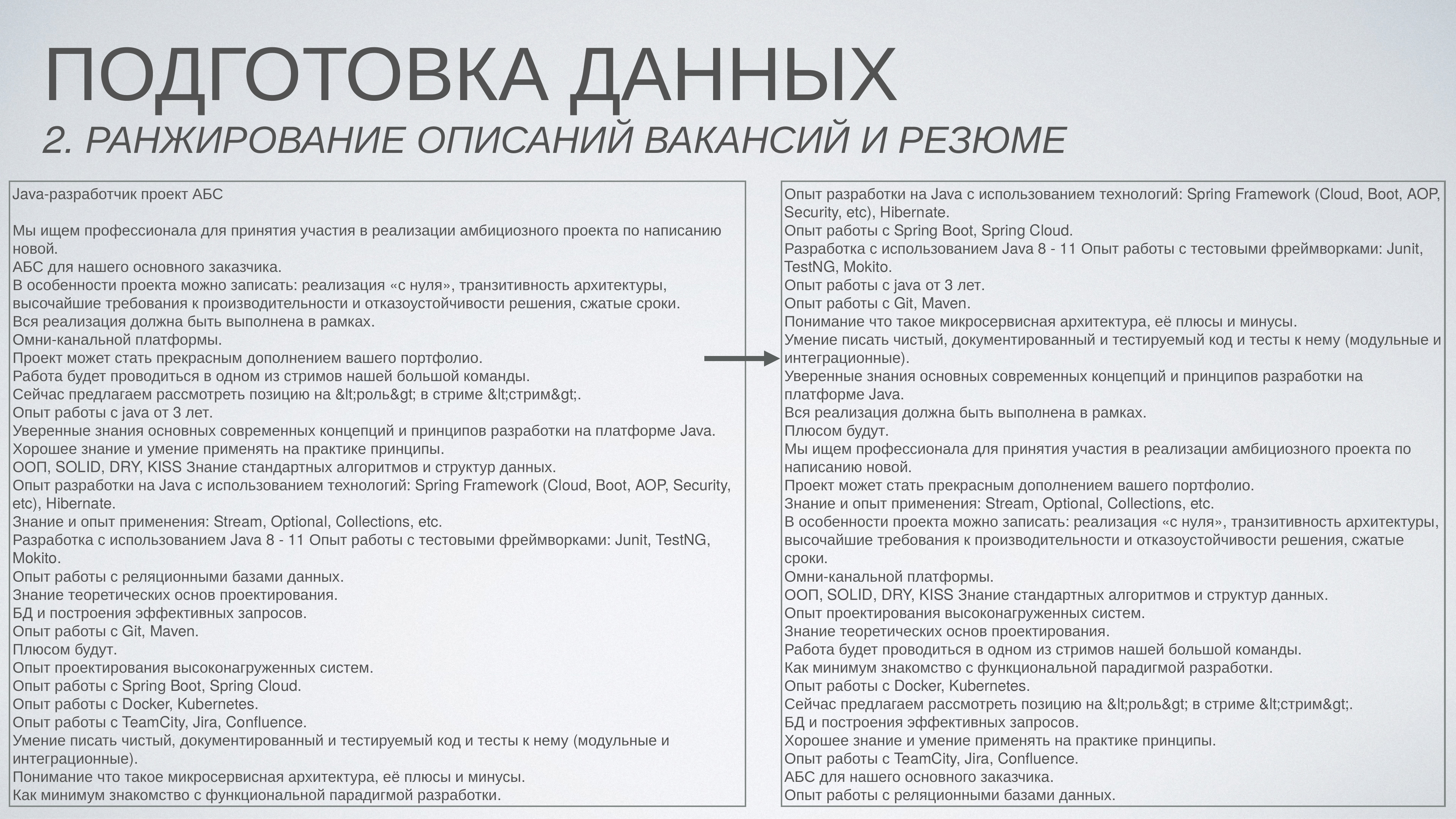

# Подготовка данных
2. Ранжирование описаний вакансий и резюме
Java-разработчик проект АБС

Мы ищем профессионала для принятия участия в реализации амбициозного проекта по написанию новой.
АБС для нашего основного заказчика.
В особенности проекта можно записать: реализация «с нуля», транзитивность архитектуры, высочайшие требования к производительности и отказоустойчивости решения, сжатые сроки.
Вся реализация должна быть выполнена в рамках.
Омни-канальной платформы.
Проект может стать прекрасным дополнением вашего портфолио.
Работа будет проводиться в одном из стримов нашей большой команды.
Сейчас предлагаем рассмотреть позицию на &lt;роль&gt; в стриме &lt;стрим&gt;.
Опыт работы с java от 3 лет.
Уверенные знания основных современных концепций и принципов разработки на платформе Java.
Хорошее знание и умение применять на практике принципы.
ООП, SOLID, DRY, KISS Знание стандартных алгоритмов и структур данных.
Опыт разработки на Java с использованием технологий: Spring Framework (Cloud, Boot, AOP, Security, etc), Hibernate.
Знание и опыт применения: Stream, Optional, Collections, etc.
Разработка с использованием Java 8 - 11 Опыт работы с тестовыми фреймворками: Junit, TestNG, Mokito.
Опыт работы с реляционными базами данных.
Знание теоретических основ проектирования.
БД и построения эффективных запросов.
Опыт работы с Git, Maven.
Плюсом будут.
Опыт проектирования высоконагруженных систем.
Опыт работы с Spring Boot, Spring Cloud.
Опыт работы с Docker, Kubernetes.
Опыт работы с TeamCity, Jira, Confluence.
Умение писать чистый, документированный и тестируемый код и тесты к нему (модульные и интеграционные).
Понимание что такое микросервисная архитектура, её плюсы и минусы.
Как минимум знакомство с функциональной парадигмой разработки.
Опыт разработки на Java с использованием технологий: Spring Framework (Cloud, Boot, AOP, Security, etc), Hibernate.
Опыт работы с Spring Boot, Spring Cloud.
Разработка с использованием Java 8 - 11 Опыт работы с тестовыми фреймворками: Junit, TestNG, Mokito.
Опыт работы с java от 3 лет.
Опыт работы с Git, Maven.
Понимание что такое микросервисная архитектура, её плюсы и минусы.
Умение писать чистый, документированный и тестируемый код и тесты к нему (модульные и интеграционные).
Уверенные знания основных современных концепций и принципов разработки на платформе Java.
Вся реализация должна быть выполнена в рамках.
Плюсом будут.
Мы ищем профессионала для принятия участия в реализации амбициозного проекта по написанию новой.
Проект может стать прекрасным дополнением вашего портфолио.
Знание и опыт применения: Stream, Optional, Collections, etc.
В особенности проекта можно записать: реализация «с нуля», транзитивность архитектуры, высочайшие требования к производительности и отказоустойчивости решения, сжатые сроки.
Омни-канальной платформы.
ООП, SOLID, DRY, KISS Знание стандартных алгоритмов и структур данных.
Опыт проектирования высоконагруженных систем.
Знание теоретических основ проектирования.
Работа будет проводиться в одном из стримов нашей большой команды.
Как минимум знакомство с функциональной парадигмой разработки.
Опыт работы с Docker, Kubernetes.
Сейчас предлагаем рассмотреть позицию на &lt;роль&gt; в стриме &lt;стрим&gt;.
БД и построения эффективных запросов.
Хорошее знание и умение применять на практике принципы.
Опыт работы с TeamCity, Jira, Confluence.
АБС для нашего основного заказчика.
Опыт работы с реляционными базами данных.